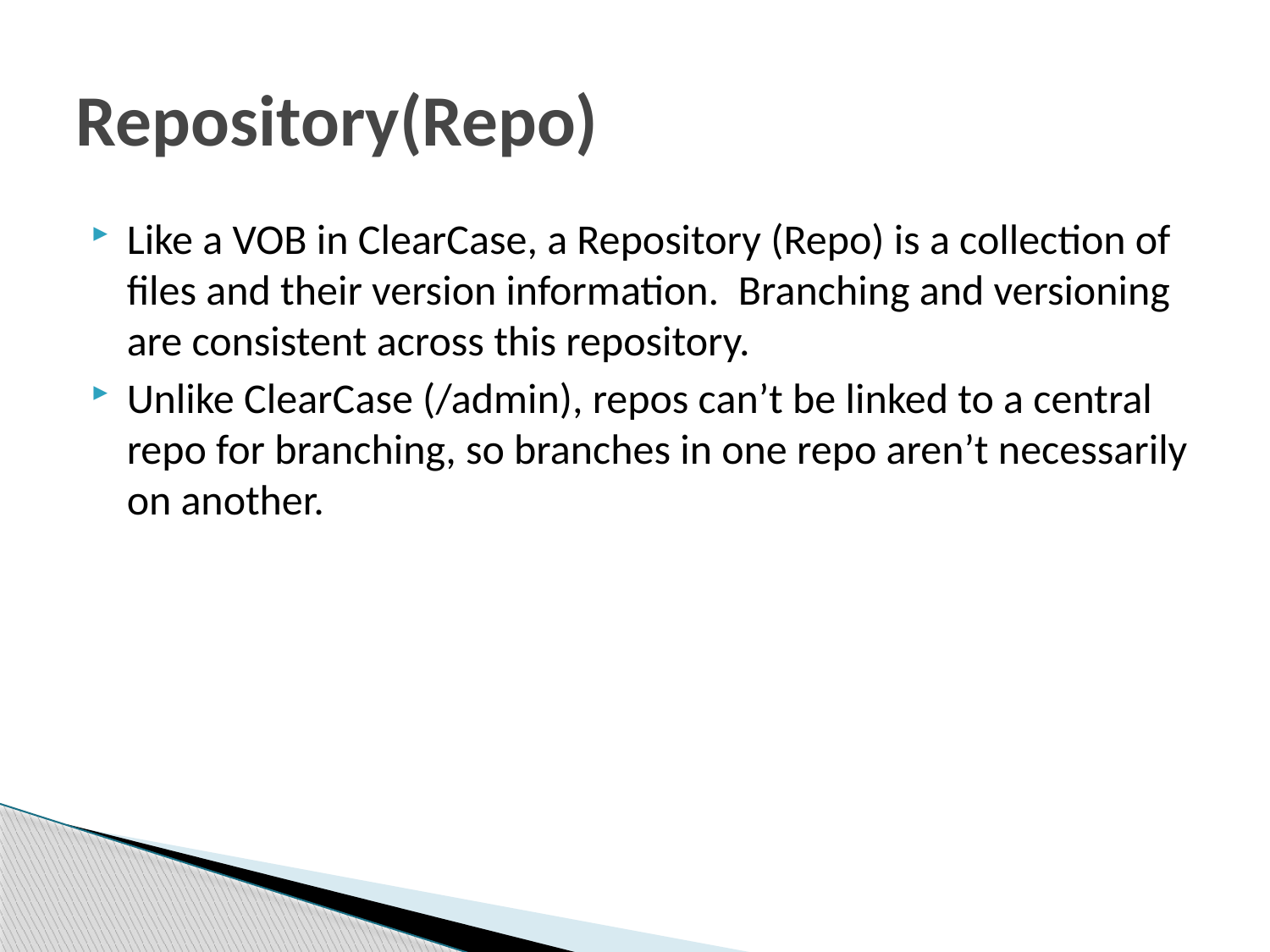

# Repository(Repo)
Like a VOB in ClearCase, a Repository (Repo) is a collection of files and their version information.  Branching and versioning are consistent across this repository.
Unlike ClearCase (/admin), repos can’t be linked to a central repo for branching, so branches in one repo aren’t necessarily on another.